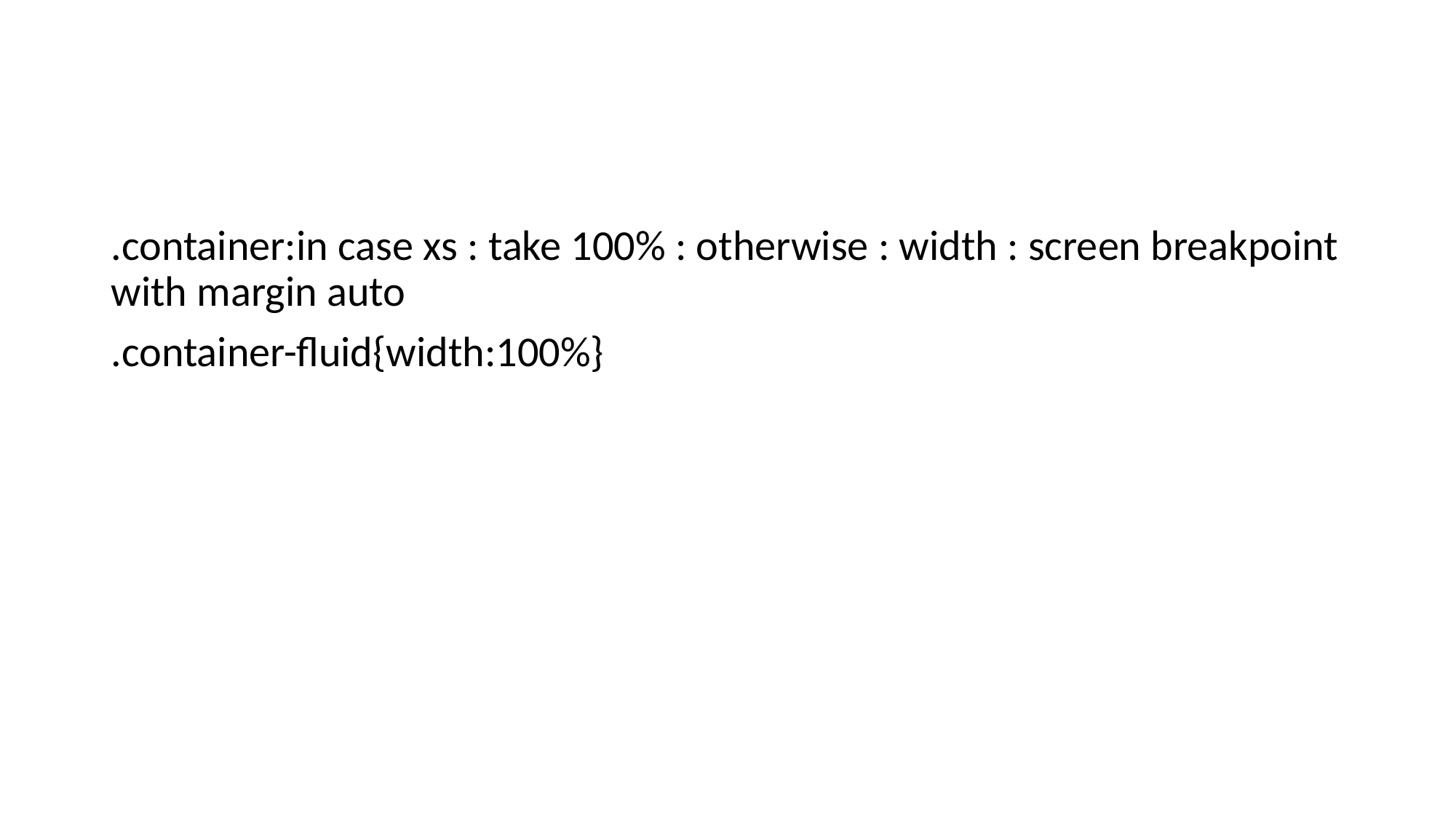

#
.container:in case xs : take 100% : otherwise : width : screen breakpoint with margin auto
.container-fluid{width:100%}